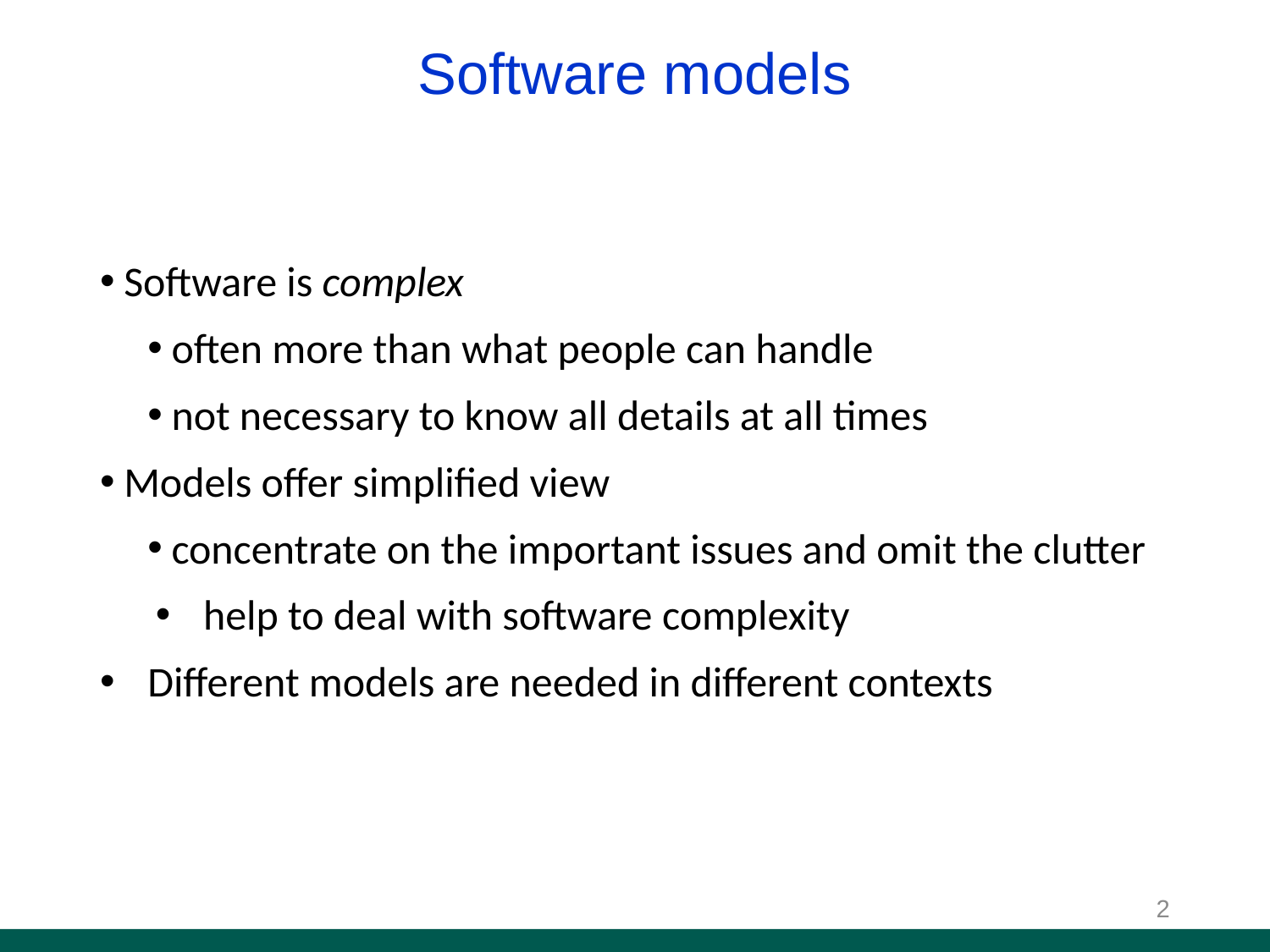

# Software models
Software is complex
often more than what people can handle
not necessary to know all details at all times
Models offer simplified view
concentrate on the important issues and omit the clutter
help to deal with software complexity
Different models are needed in different contexts

2